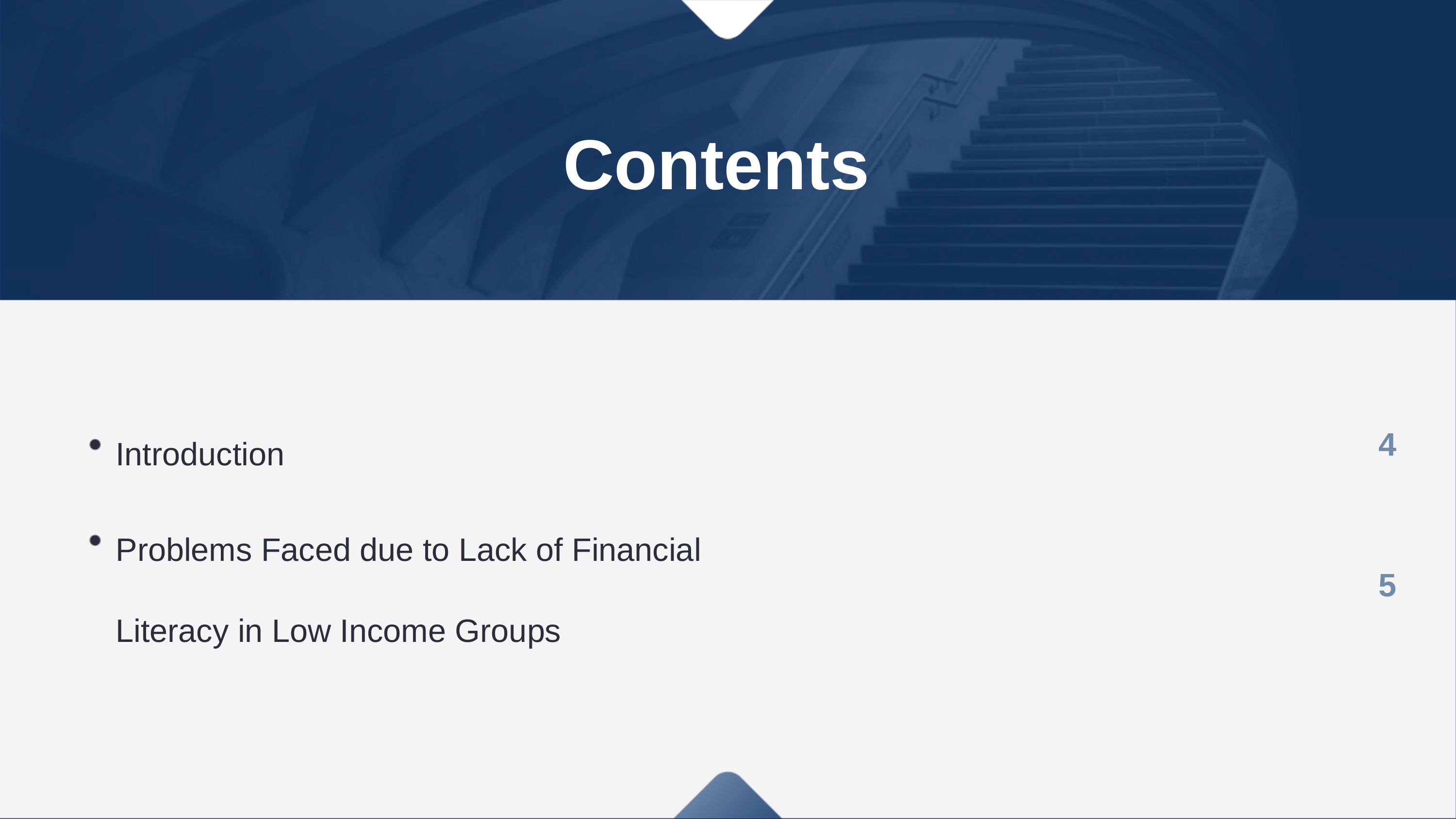

Contents

Introduction
4
Problems Faced due to Lack of Financial Literacy in Low Income Groups
5